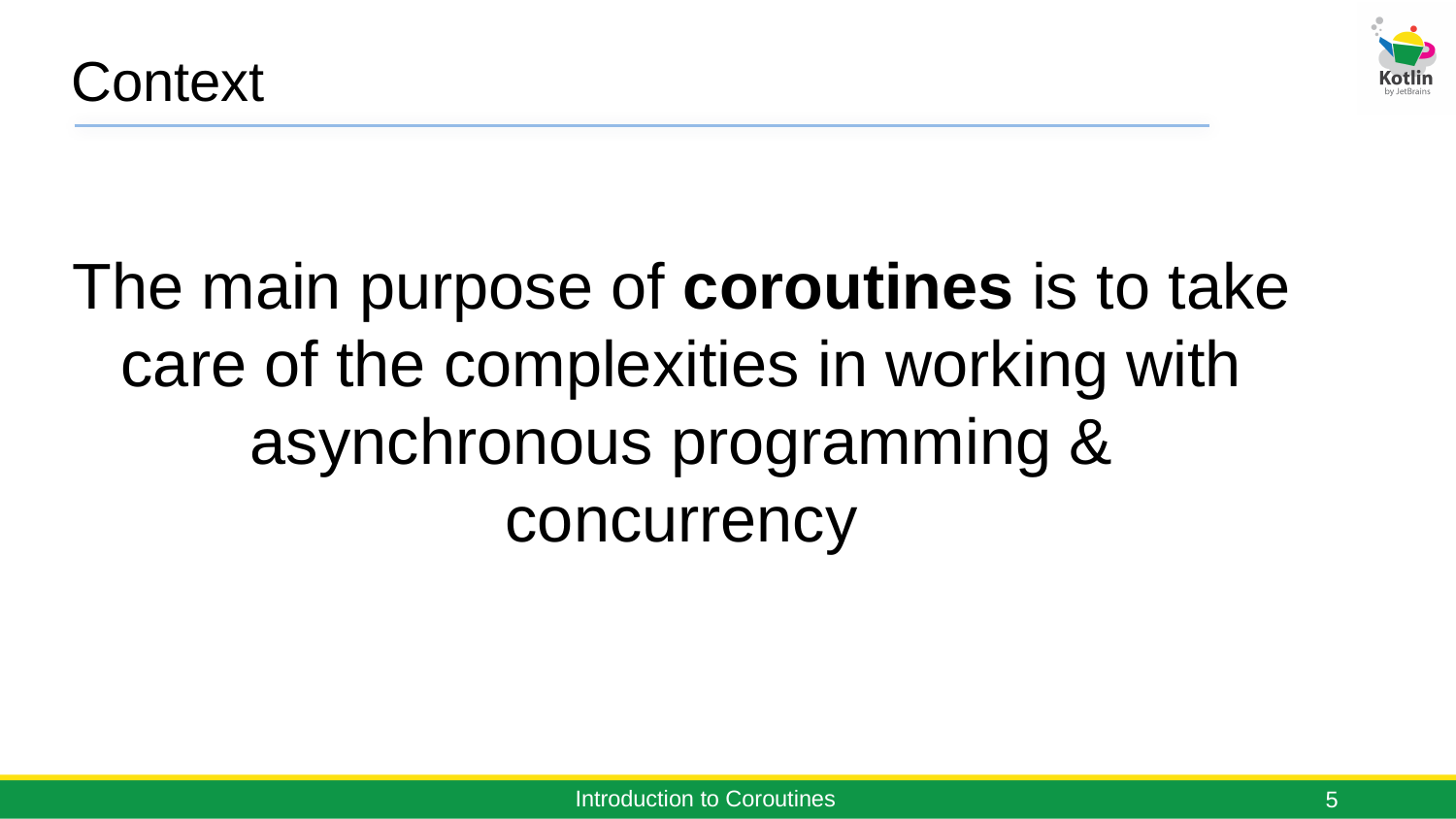

# Context
The main purpose of coroutines is to take care of the complexities in working with asynchronous programming & concurrency

5
Introduction to Coroutines